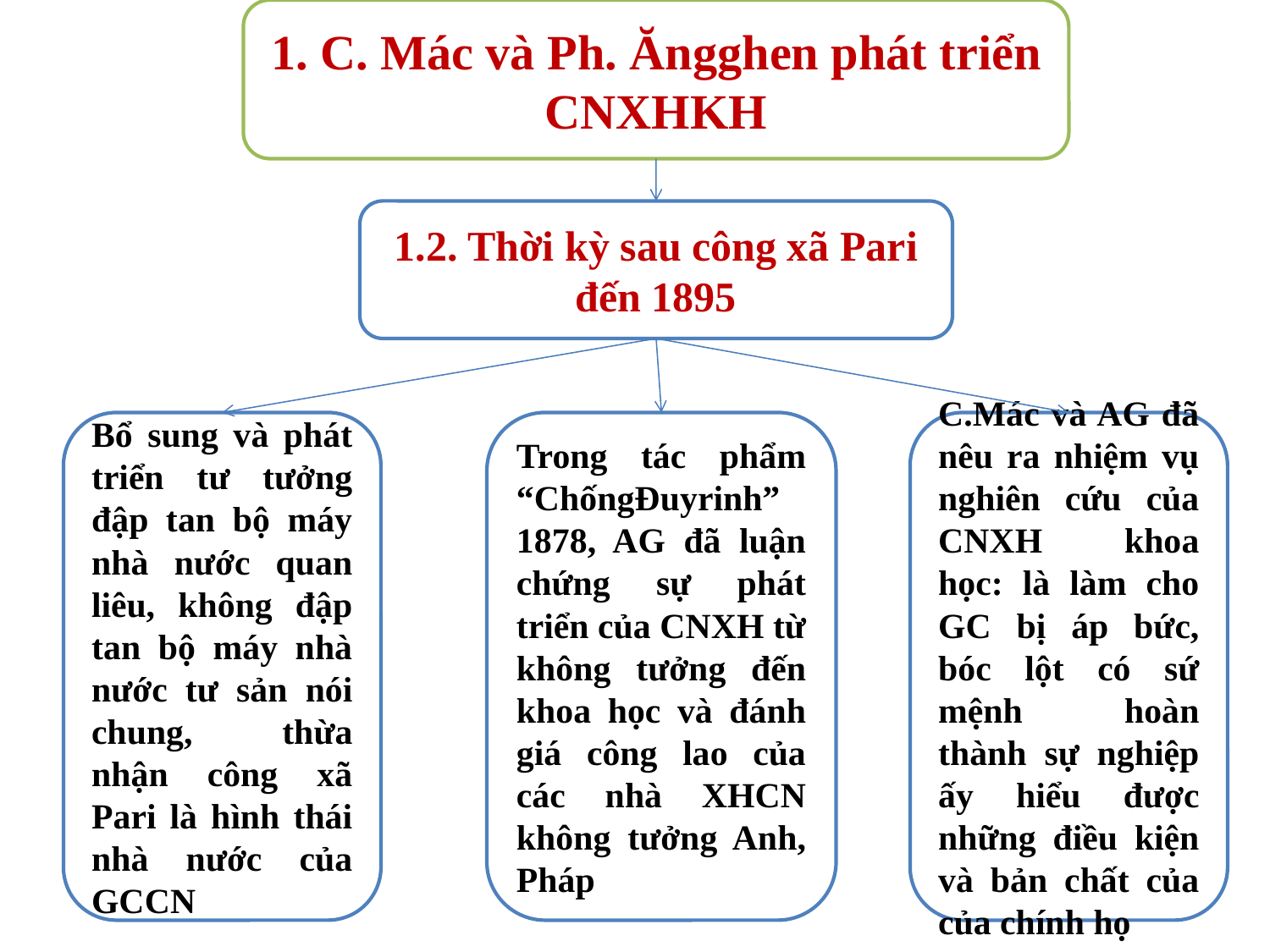

1. C. Mác và Ph. Ăngghen phát triển CNXHKH
1.2. Thời kỳ sau công xã Pari đến 1895
Bổ sung và phát triển tư tưởng đập tan bộ máy nhà nước quan liêu, không đập tan bộ máy nhà nước tư sản nói chung, thừa nhận công xã Pari là hình thái nhà nước của GCCN
Trong tác phẩm “ChốngĐuyrinh” 1878, AG đã luận chứng sự phát triển của CNXH từ không tưởng đến khoa học và đánh giá công lao của các nhà XHCN không tưởng Anh, Pháp
C.Mác và AG đã nêu ra nhiệm vụ nghiên cứu của CNXH khoa học: là làm cho GC bị áp bức, bóc lột có sứ mệnh hoàn thành sự nghiệp ấy hiểu được những điều kiện và bản chất của của chính họ